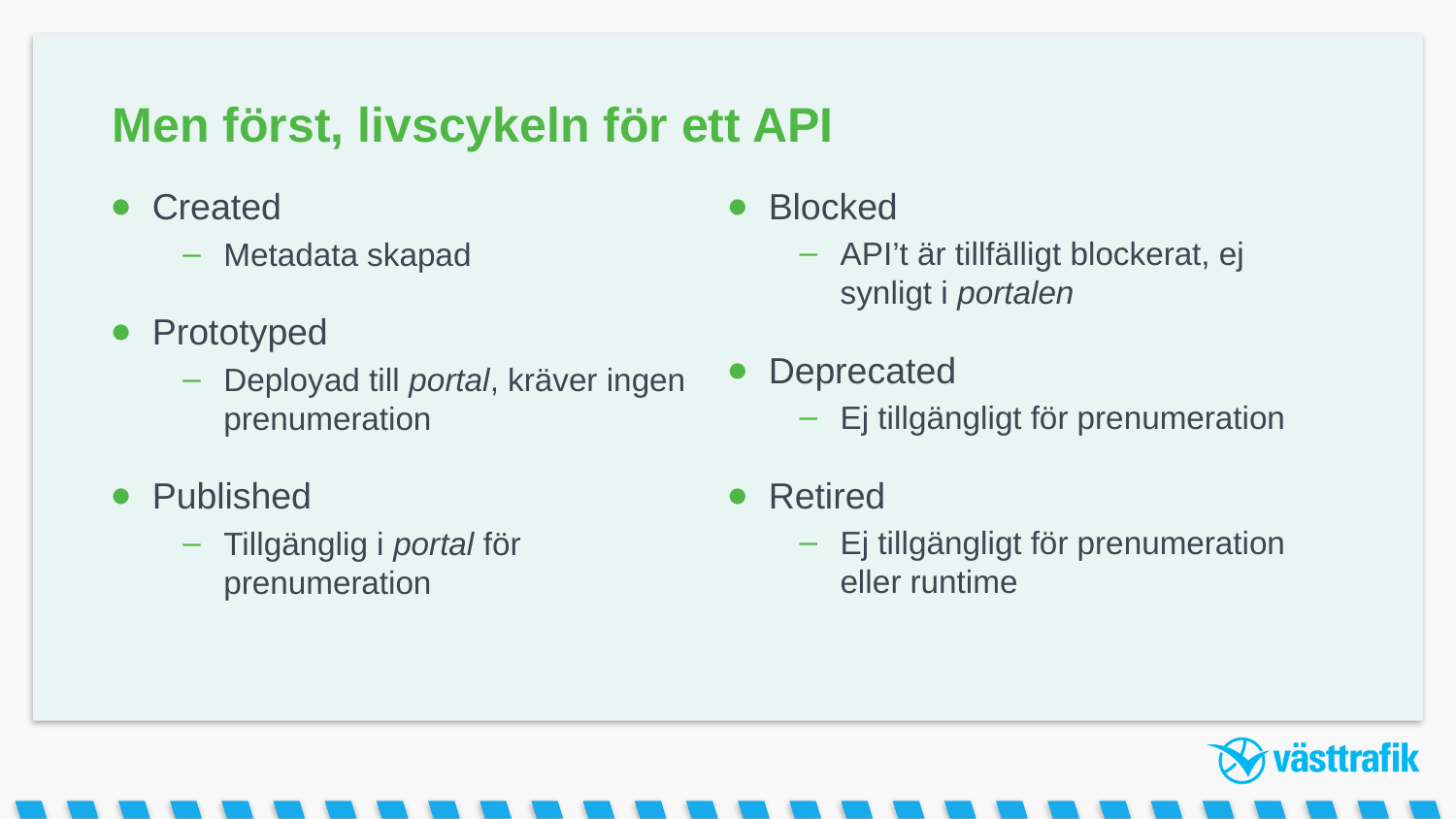

# Men först, livscykeln för ett API
Blocked
API’t är tillfälligt blockerat, ej synligt i portalen
Deprecated
Ej tillgängligt för prenumeration
Retired
Ej tillgängligt för prenumeration eller runtime

Created
Metadata skapad
Prototyped
Deployad till portal, kräver ingen prenumeration
Published
Tillgänglig i portal för prenumeration